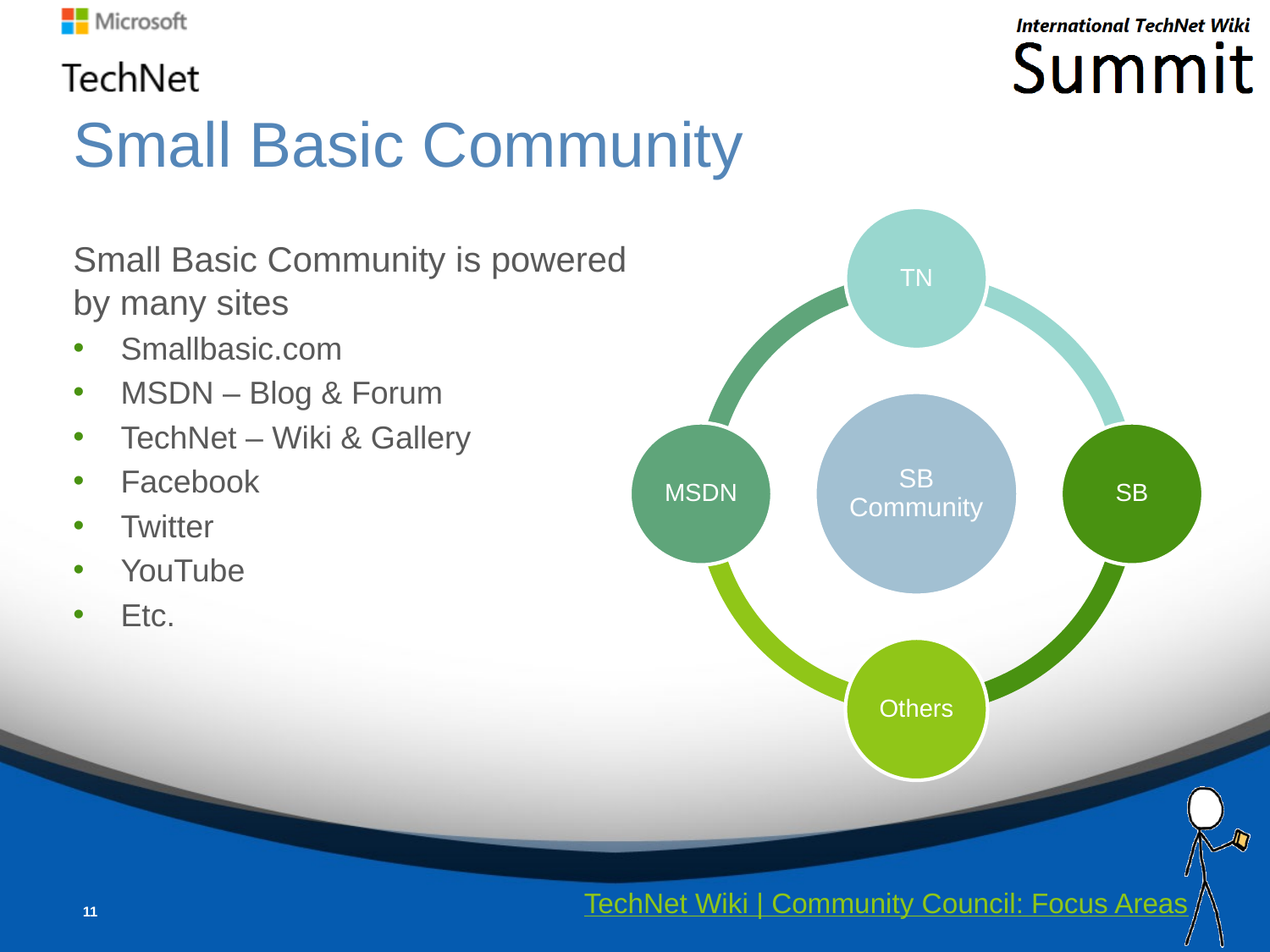

# Small Basic Community
SB Community
TN
SB
Others
MSDN
Small Basic Community is powered by many sites
Smallbasic.com
MSDN – Blog & Forum
TechNet – Wiki & Gallery
Facebook
Twitter
YouTube
Etc.
TechNet Wiki | Community Council: Focus Areas
11